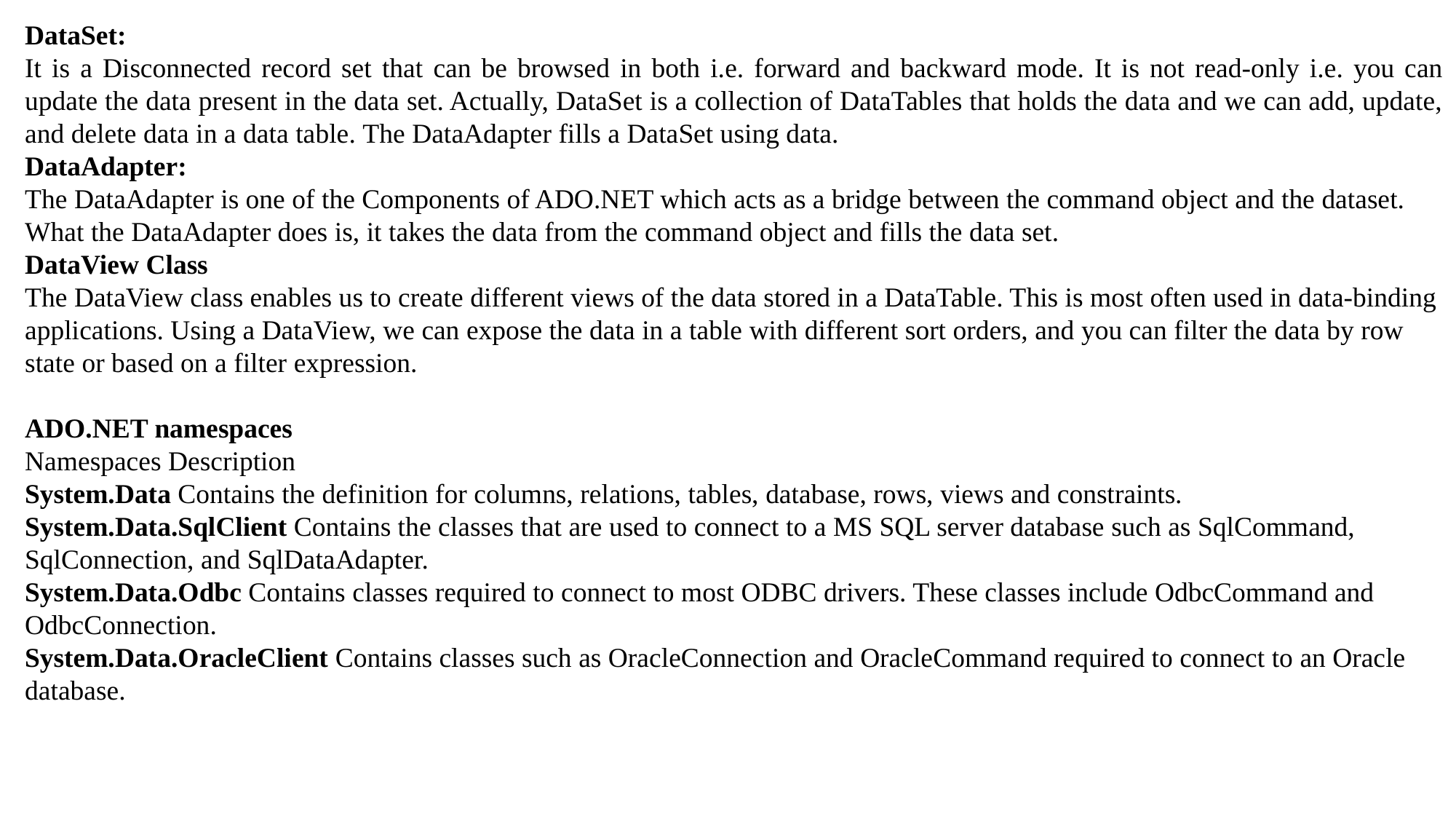

DataSet:
It is a Disconnected record set that can be browsed in both i.e. forward and backward mode. It is not read-only i.e. you can update the data present in the data set. Actually, DataSet is a collection of DataTables that holds the data and we can add, update, and delete data in a data table. The DataAdapter fills a DataSet using data.
DataAdapter:
The DataAdapter is one of the Components of ADO.NET which acts as a bridge between the command object and the dataset. What the DataAdapter does is, it takes the data from the command object and fills the data set.
DataView Class
The DataView class enables us to create different views of the data stored in a DataTable. This is most often used in data-binding applications. Using a DataView, we can expose the data in a table with different sort orders, and you can filter the data by row state or based on a filter expression.

ADO.NET namespaces
Namespaces Description
System.Data Contains the definition for columns, relations, tables, database, rows, views and constraints.
System.Data.SqlClient Contains the classes that are used to connect to a MS SQL server database such as SqlCommand, SqlConnection, and SqlDataAdapter.
System.Data.Odbc Contains classes required to connect to most ODBC drivers. These classes include OdbcCommand and OdbcConnection.
System.Data.OracleClient Contains classes such as OracleConnection and OracleCommand required to connect to an Oracle database.